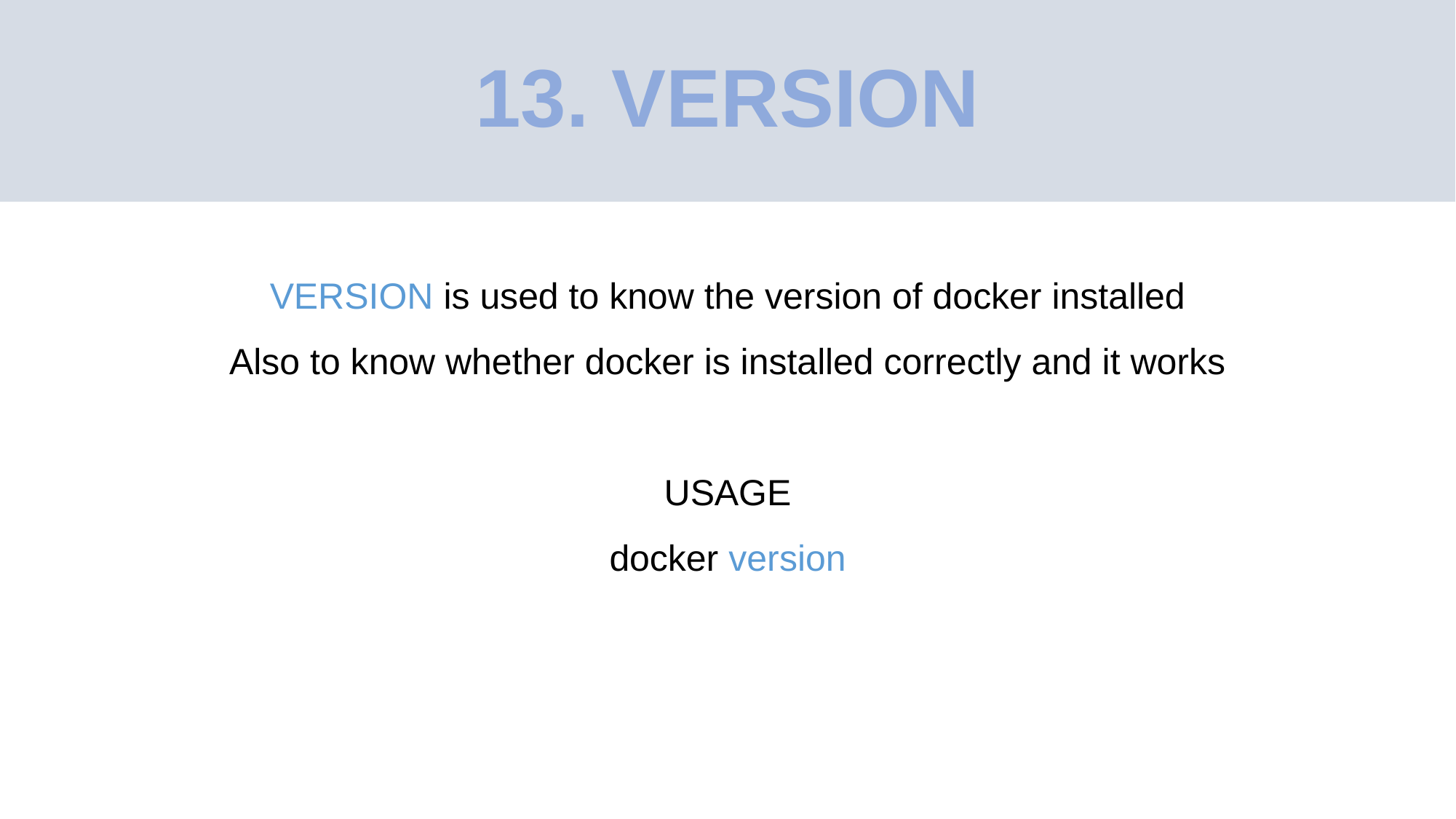

# 13. VERSION

VERSION is used to know the version of docker installed
Also to know whether docker is installed correctly and it works

USAGE
docker version